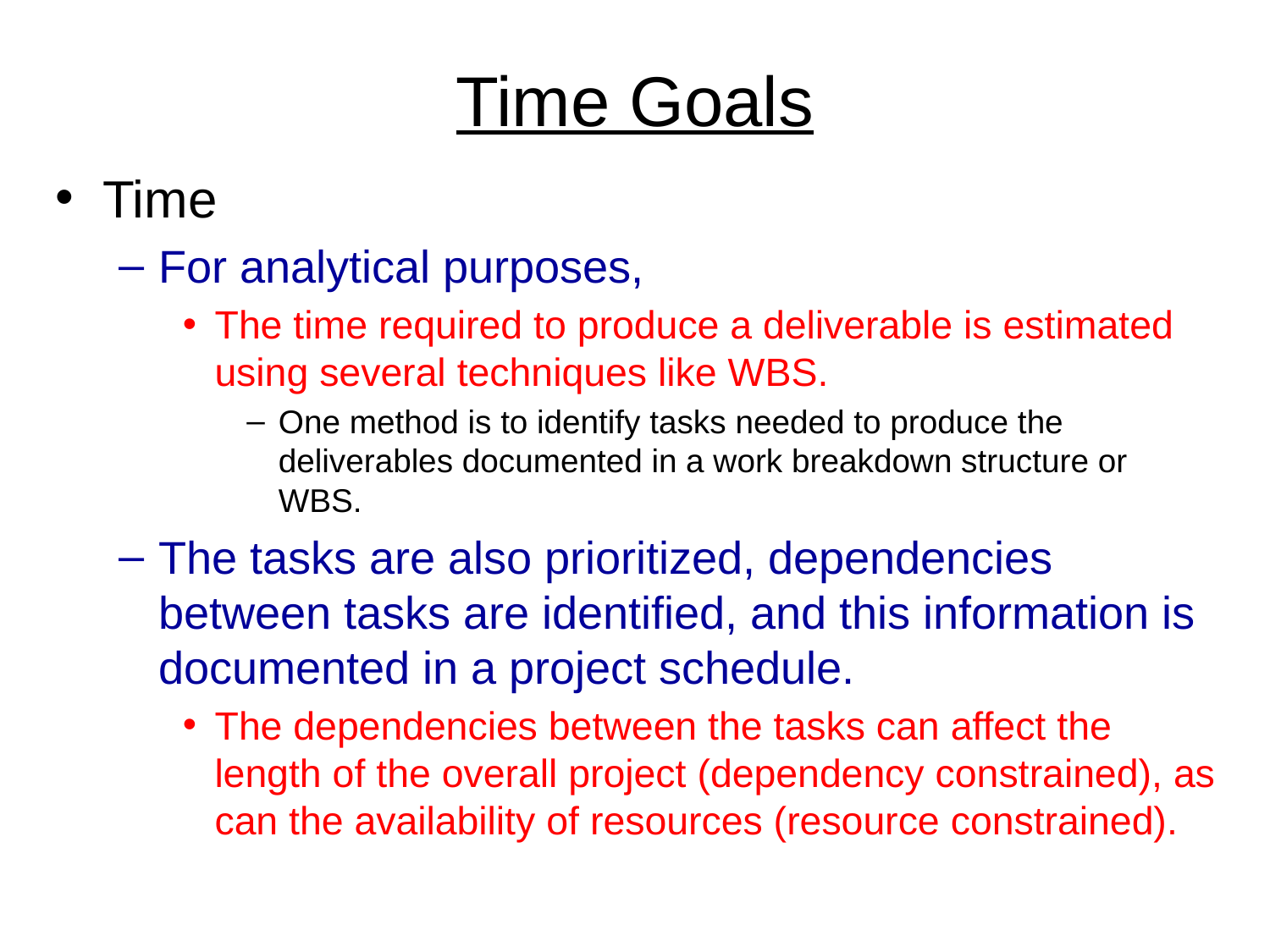

# Time Goals
Time
For analytical purposes,
The time required to produce a deliverable is estimated using several techniques like WBS.
One method is to identify tasks needed to produce the deliverables documented in a work breakdown structure or WBS.
The tasks are also prioritized, dependencies between tasks are identified, and this information is documented in a project schedule.
The dependencies between the tasks can affect the length of the overall project (dependency constrained), as can the availability of resources (resource constrained).